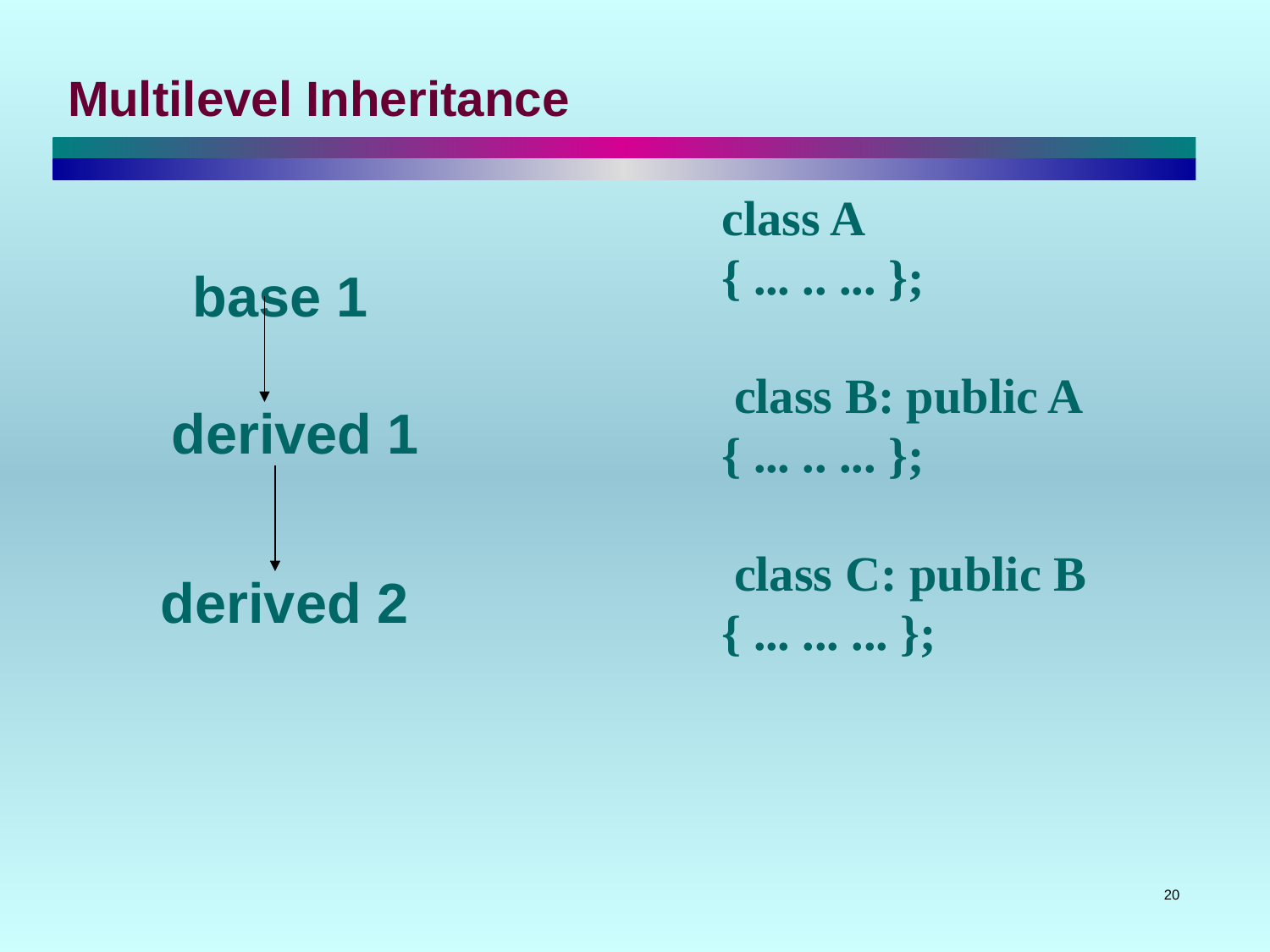

# Multilevel Inheritance
class A
{ ... .. ... };

 class B: public A
{ ... .. ... };

 class C: public B
{ ... ... ... };

base 1
derived 1
derived 2